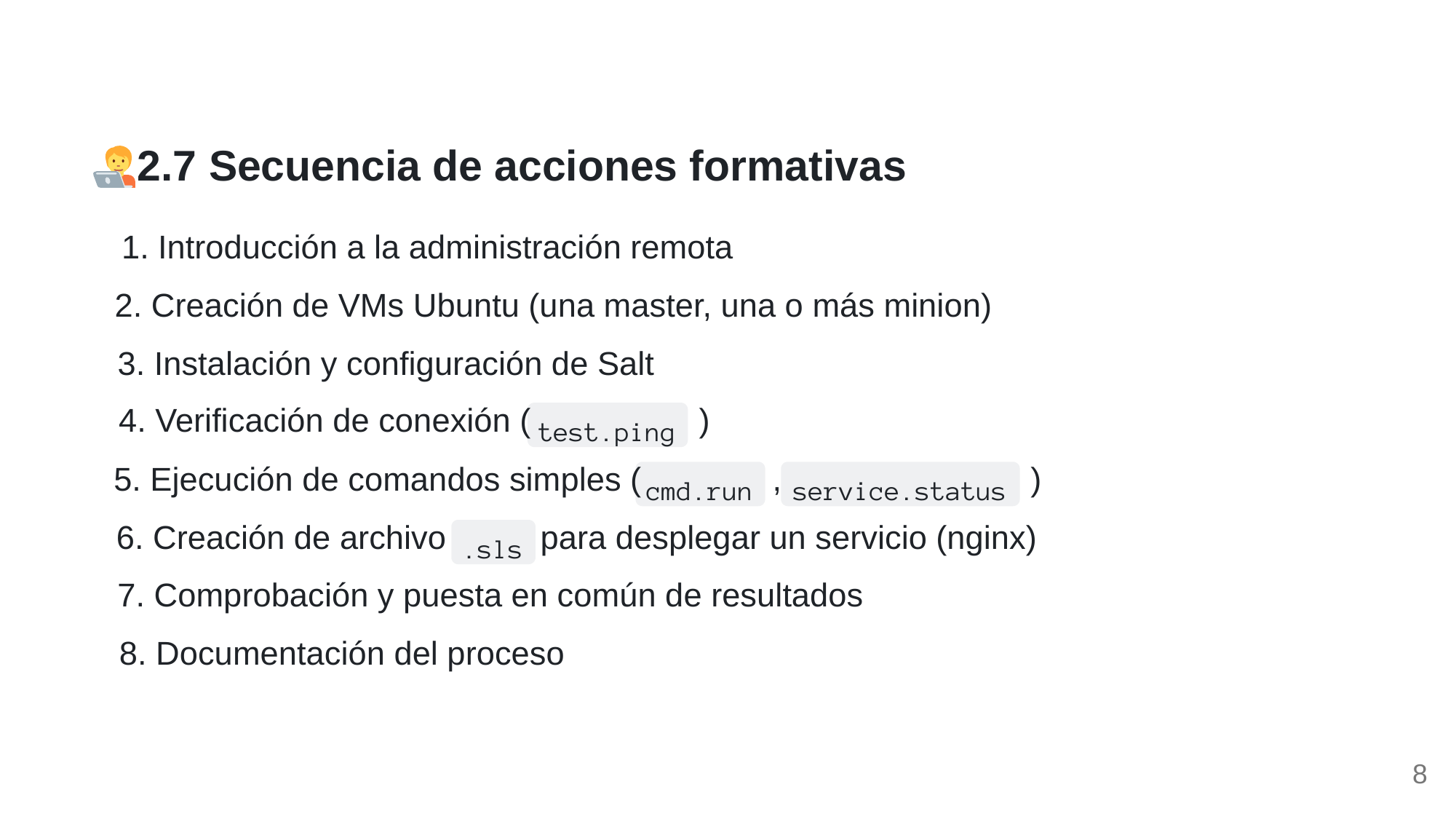

2.7 Secuencia de acciones formativas

1. Introducción a la administración remota
2. Creación de VMs Ubuntu (una master, una o más minion)
3. Instalación y configuración de Salt
4. Verificación de conexión (
)

test.ping
5. Ejecución de comandos simples (
,
)

cmd.run
service.status
6. Creación de archivo
 para desplegar un servicio (nginx)

.sls
7. Comprobación y puesta en común de resultados
8. Documentación del proceso
8